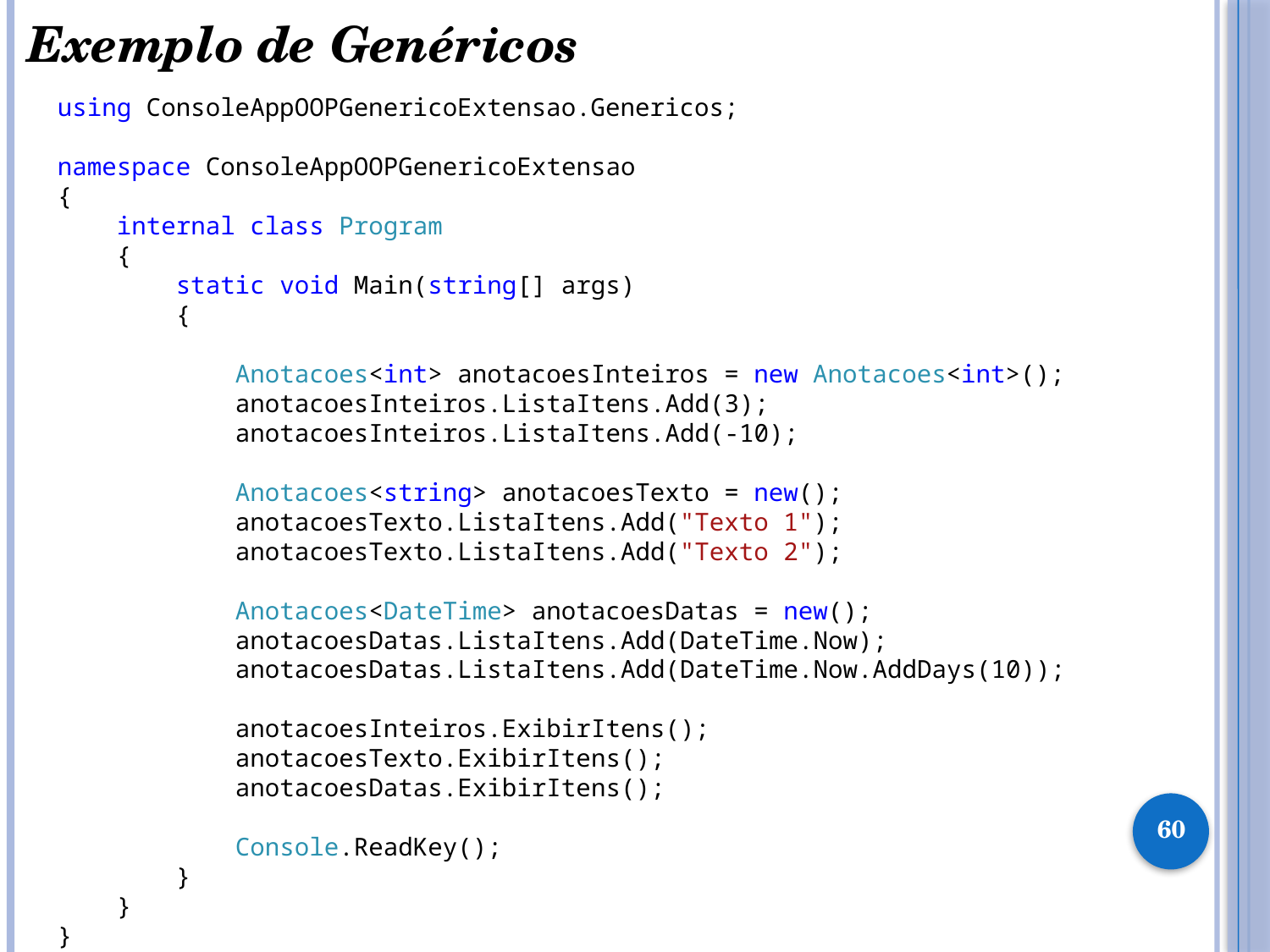

Exemplo de Genéricos
using ConsoleAppOOPGenericoExtensao.Genericos;

namespace ConsoleAppOOPGenericoExtensao
{
    internal class Program
    {
        static void Main(string[] args)
        {

            Anotacoes<int> anotacoesInteiros = new Anotacoes<int>();
            anotacoesInteiros.ListaItens.Add(3);
            anotacoesInteiros.ListaItens.Add(-10);

            Anotacoes<string> anotacoesTexto = new();
            anotacoesTexto.ListaItens.Add("Texto 1");
            anotacoesTexto.ListaItens.Add("Texto 2");

            Anotacoes<DateTime> anotacoesDatas = new();
            anotacoesDatas.ListaItens.Add(DateTime.Now);
            anotacoesDatas.ListaItens.Add(DateTime.Now.AddDays(10));

            anotacoesInteiros.ExibirItens();
            anotacoesTexto.ExibirItens();
            anotacoesDatas.ExibirItens();

            Console.ReadKey();
        }
    }
}
60